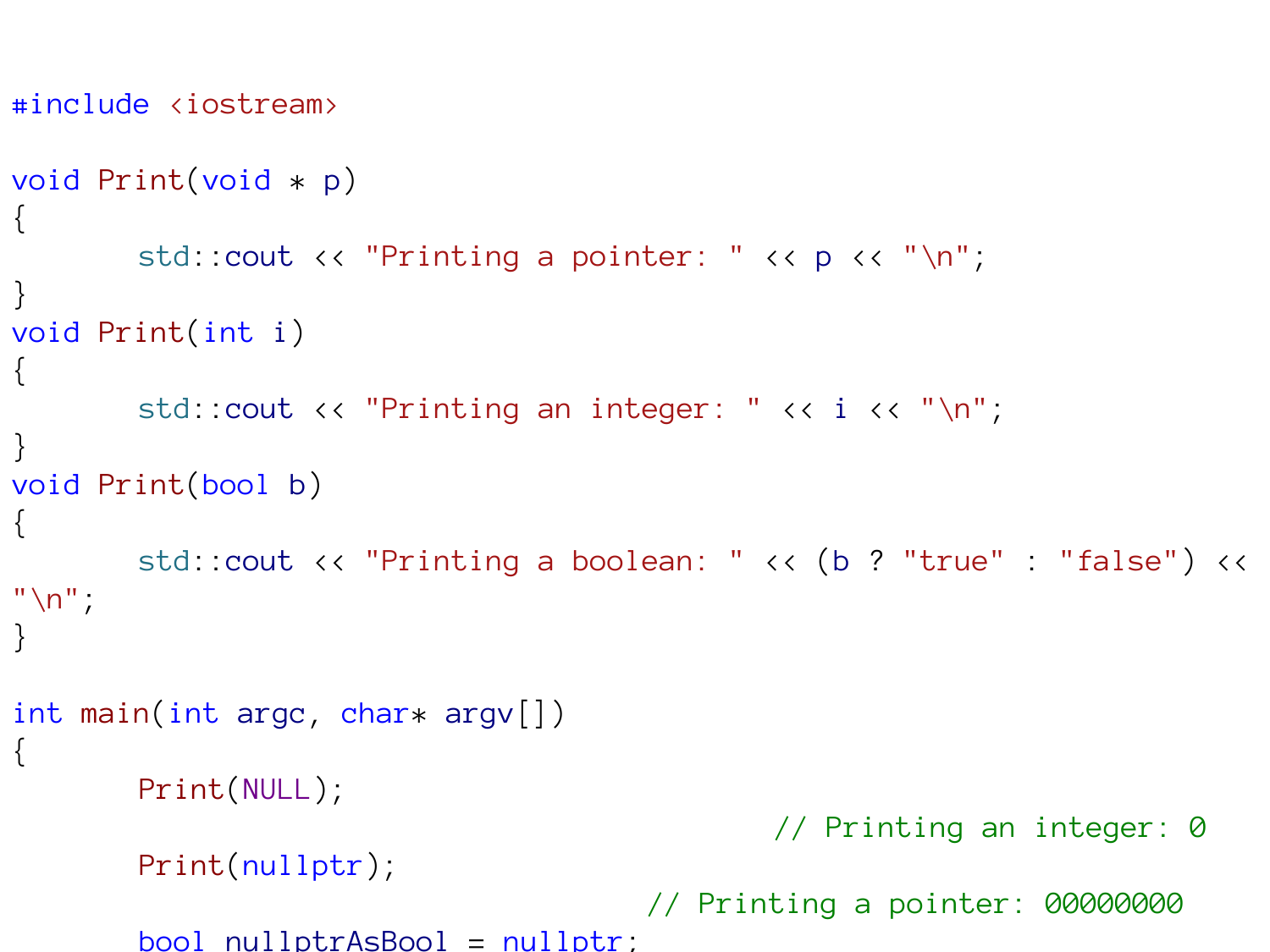

#include <iostream>

void Print(void * p)
{
	std::cout << "Printing a pointer: " << p << "\n";
}
void Print(int i)
{
	std::cout << "Printing an integer: " << i << "\n";
}
void Print(bool b)
{
	std::cout << "Printing a boolean: " << (b ? "true" : "false") << "\n";
}

int main(int argc, char* argv[])
{
	Print(NULL);													// Printing an integer: 0
	Print(nullptr);											// Printing a pointer: 00000000
	bool nullptrAsBool = nullptr;
	Print(nullptrAsBool);							// Printing a boolean: false
	return 0;
}